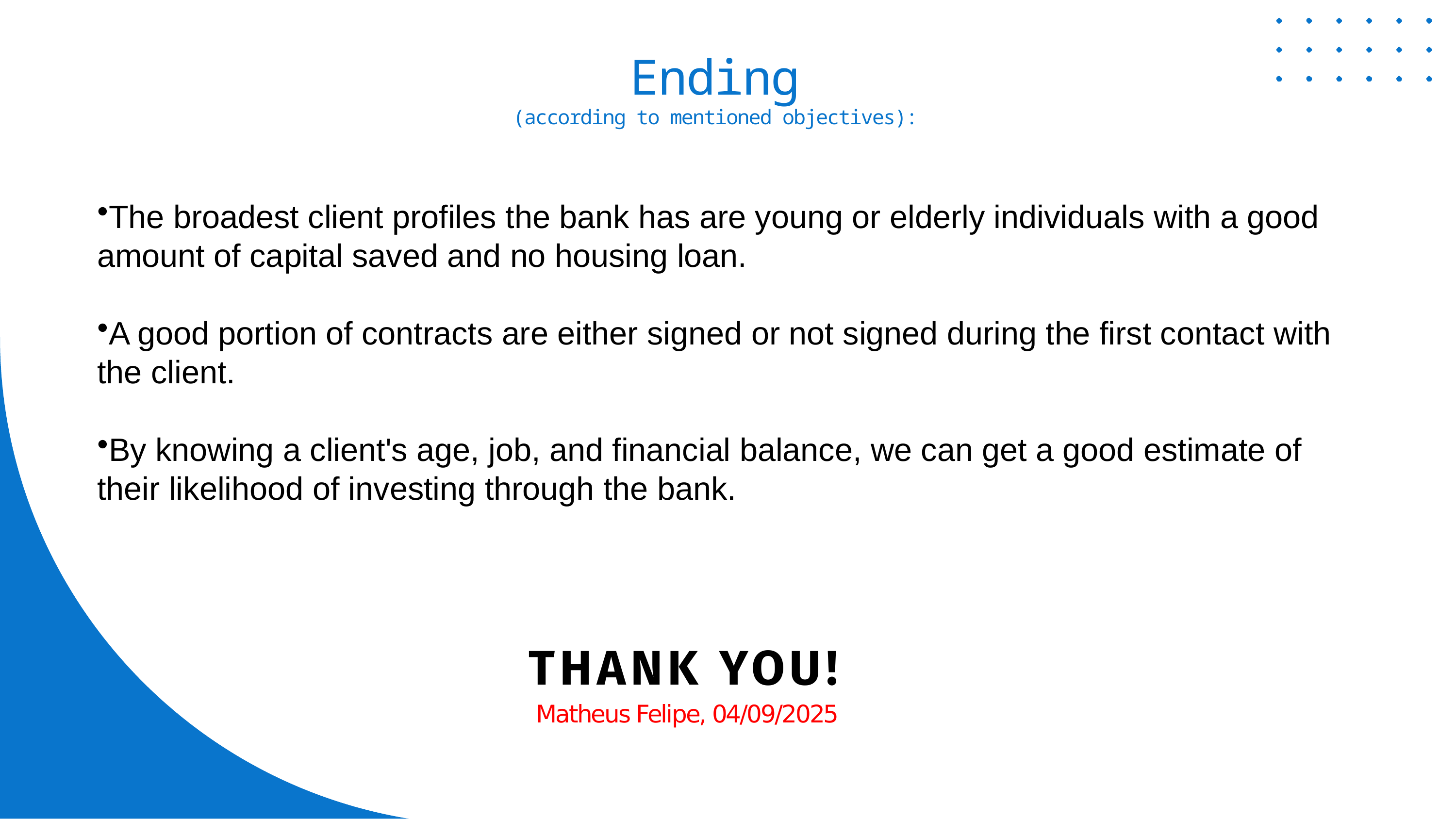

# Ending (according to mentioned objectives):
The broadest client profiles the bank has are young or elderly individuals with a good amount of capital saved and no housing loan.

A good portion of contracts are either signed or not signed during the first contact with the client.

By knowing a client's age, job, and financial balance, we can get a good estimate of their likelihood of investing through the bank.

THANK YOU!
Matheus Felipe, 04/09/2025